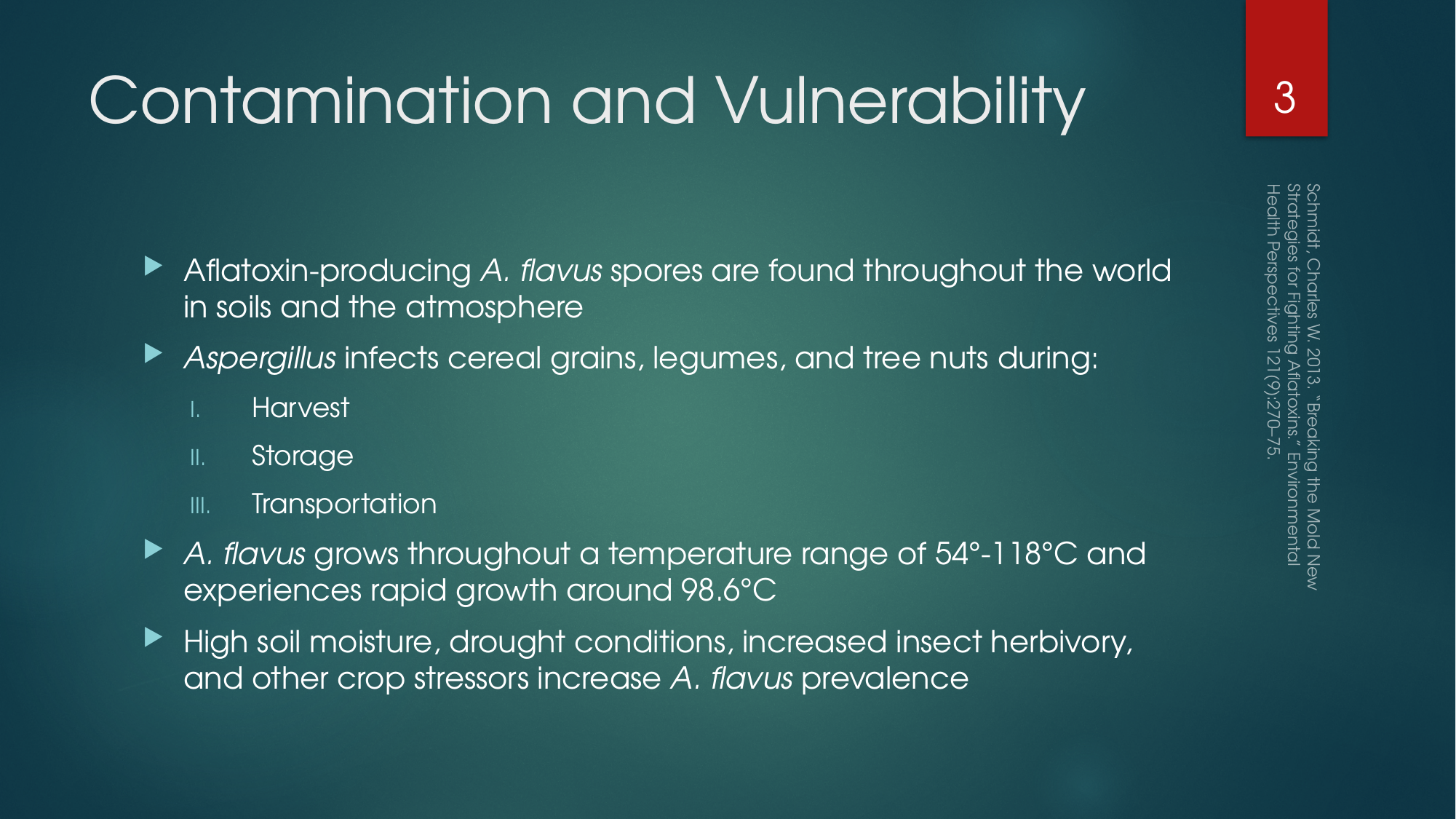

3
# Contamination and Vulnerability
Aflatoxin-producing A. flavus spores are found throughout the world in soils and the atmosphere
Aspergillus infects cereal grains, legumes, and tree nuts during:
Harvest
Storage
Transportation
A. flavus grows throughout a temperature range of 54°-118°C and experiences rapid growth around 98.6°C
High soil moisture, drought conditions, increased insect herbivory, and other crop stressors increase A. flavus prevalence
Schmidt, Charles W. 2013. “Breaking the Mold New Strategies for Fighting Aflatoxins.” Environmental Health Perspectives 121(9):270–75.